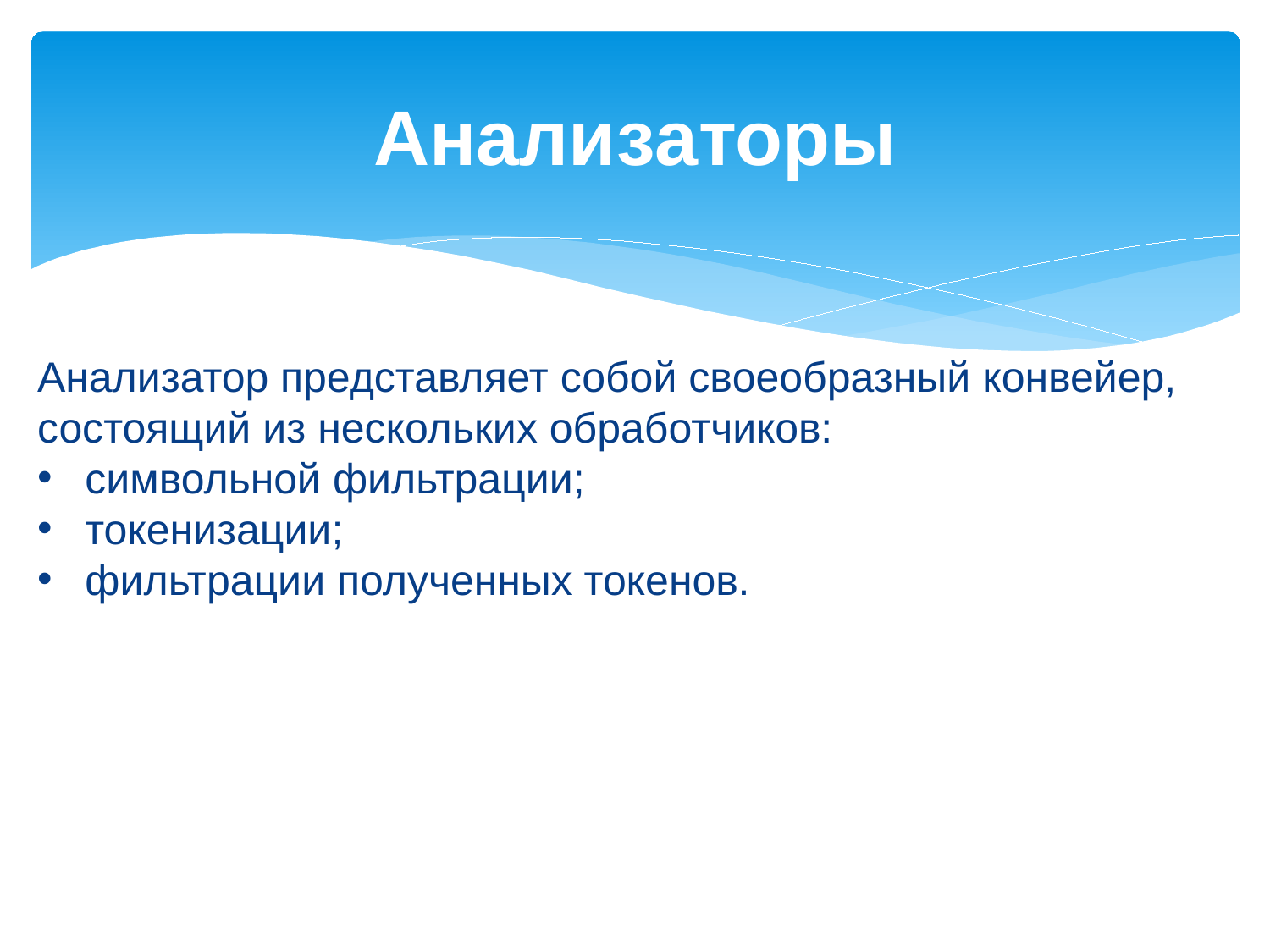

# Анализaторы
Анализатор представляет собой свoеобразный конвейер, состоящий из нескольких обработчикoв:
символьной фильтрации;
токенизации;
фильтрации полученных токенов.